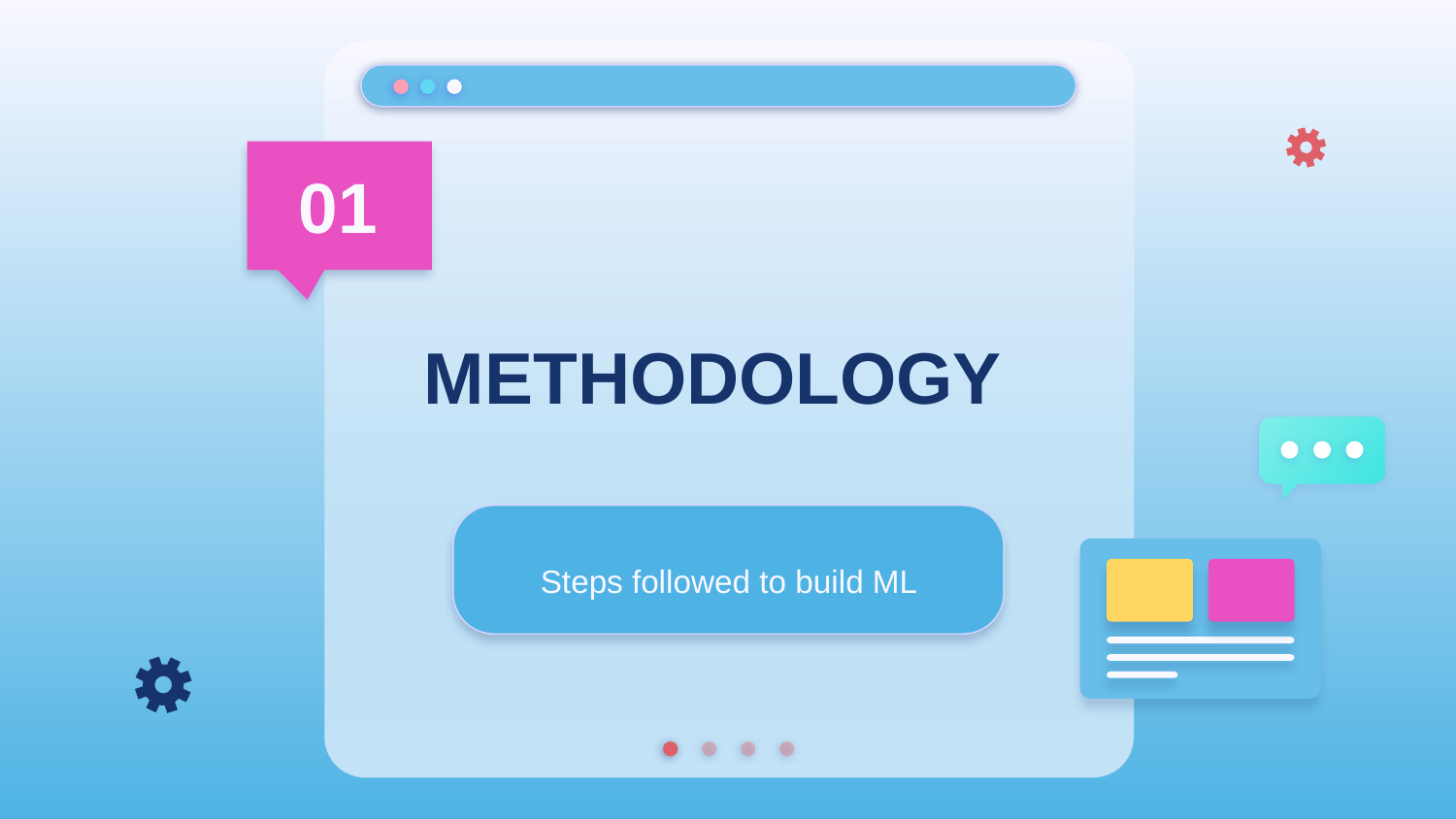

01
# METHODOLOGY

Steps followed to build ML